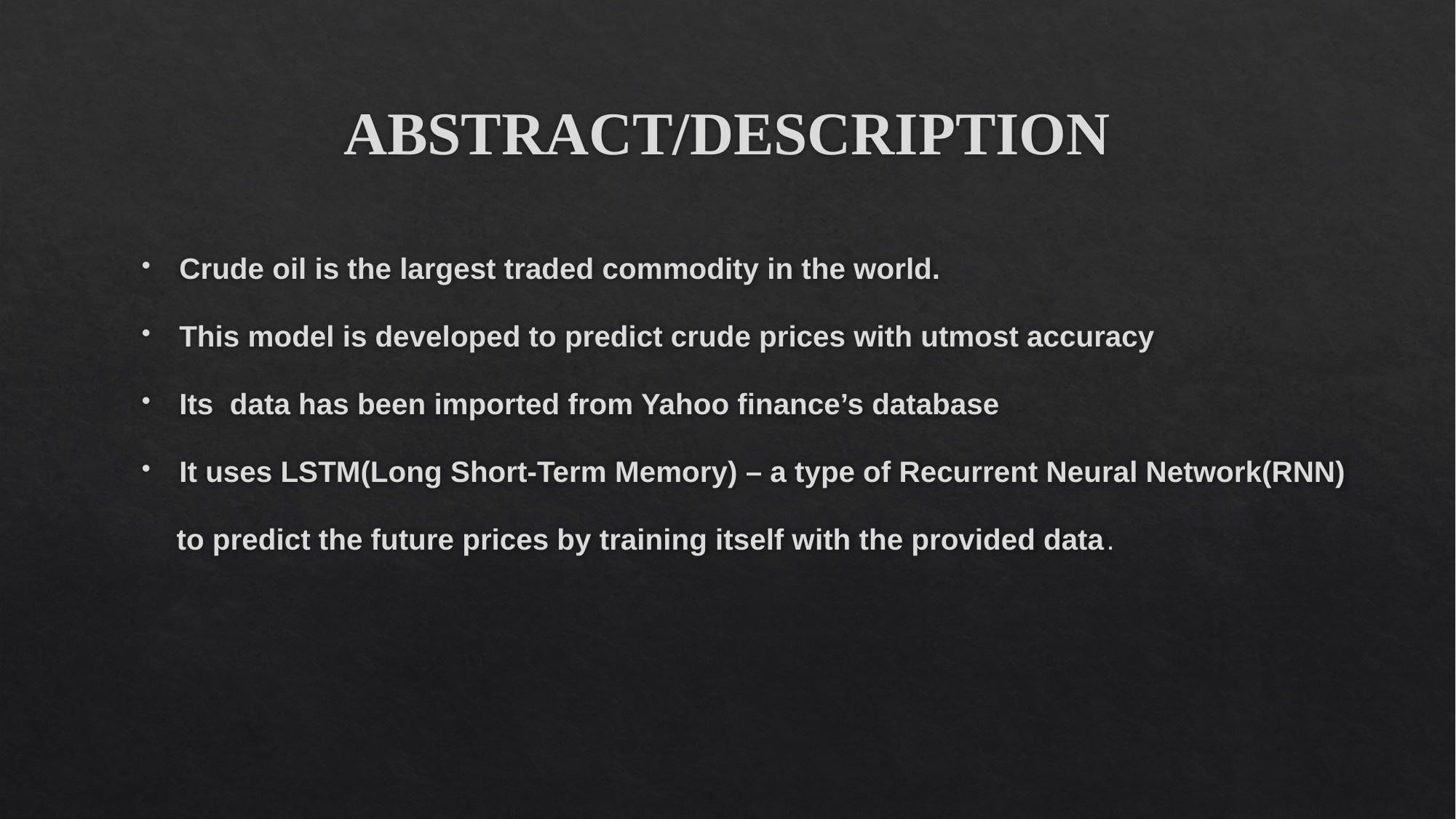

# ABSTRACT/DESCRIPTION

Crude oil is the largest traded commodity in the world.
This model is developed to predict crude prices with utmost accuracy
Its  data has been imported from Yahoo finance’s database
It uses LSTM(Long Short-Term Memory) – a type of Recurrent Neural Network(RNN)
    to predict the future prices by training itself with the provided data.